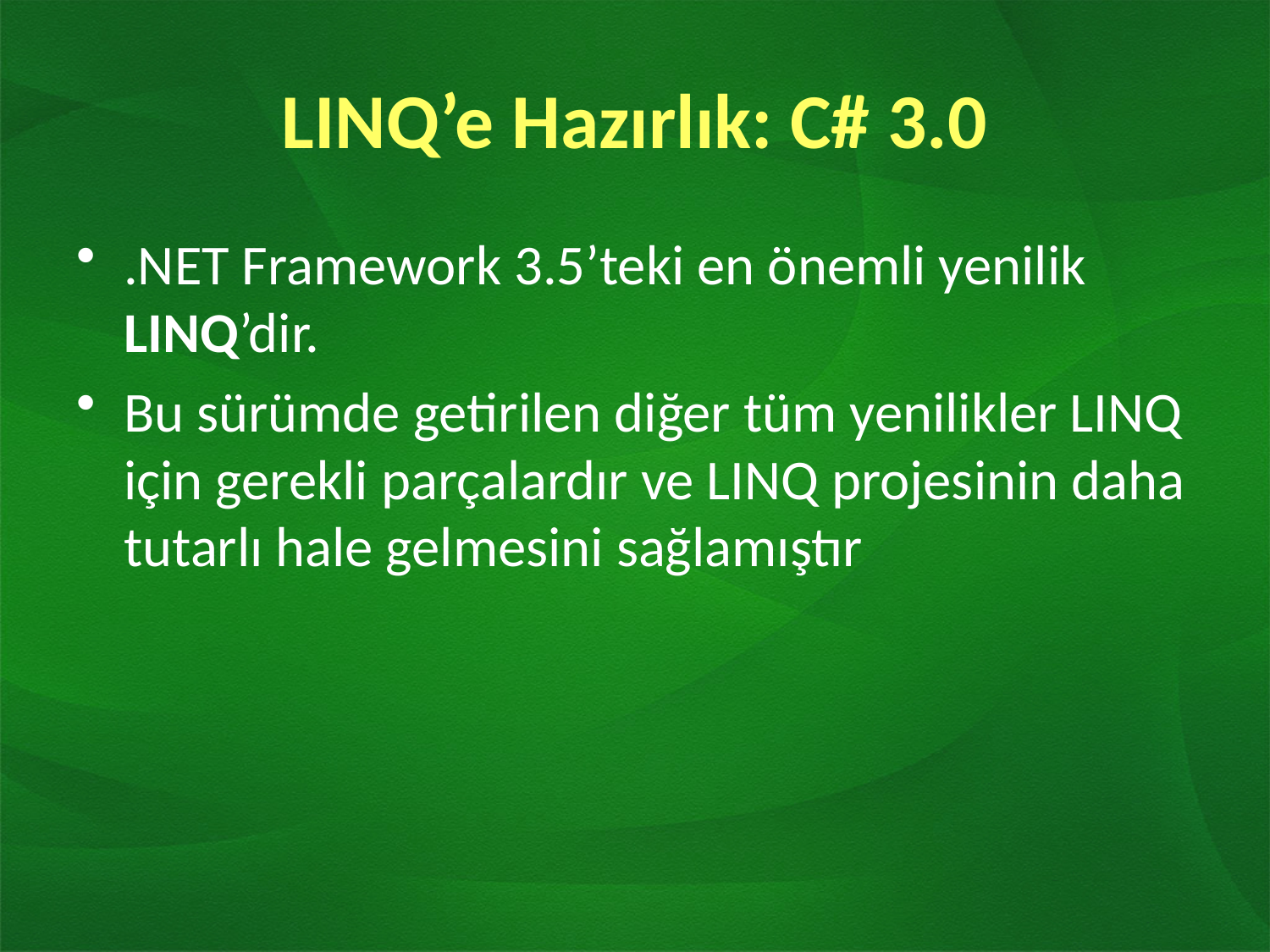

# LINQ’e Hazırlık: C# 3.0
.NET Framework 3.5’teki en önemli yenilik LINQ’dir.
Bu sürümde getirilen diğer tüm yenilikler LINQ için gerekli parçalardır ve LINQ projesinin daha tutarlı hale gelmesini sağlamıştır